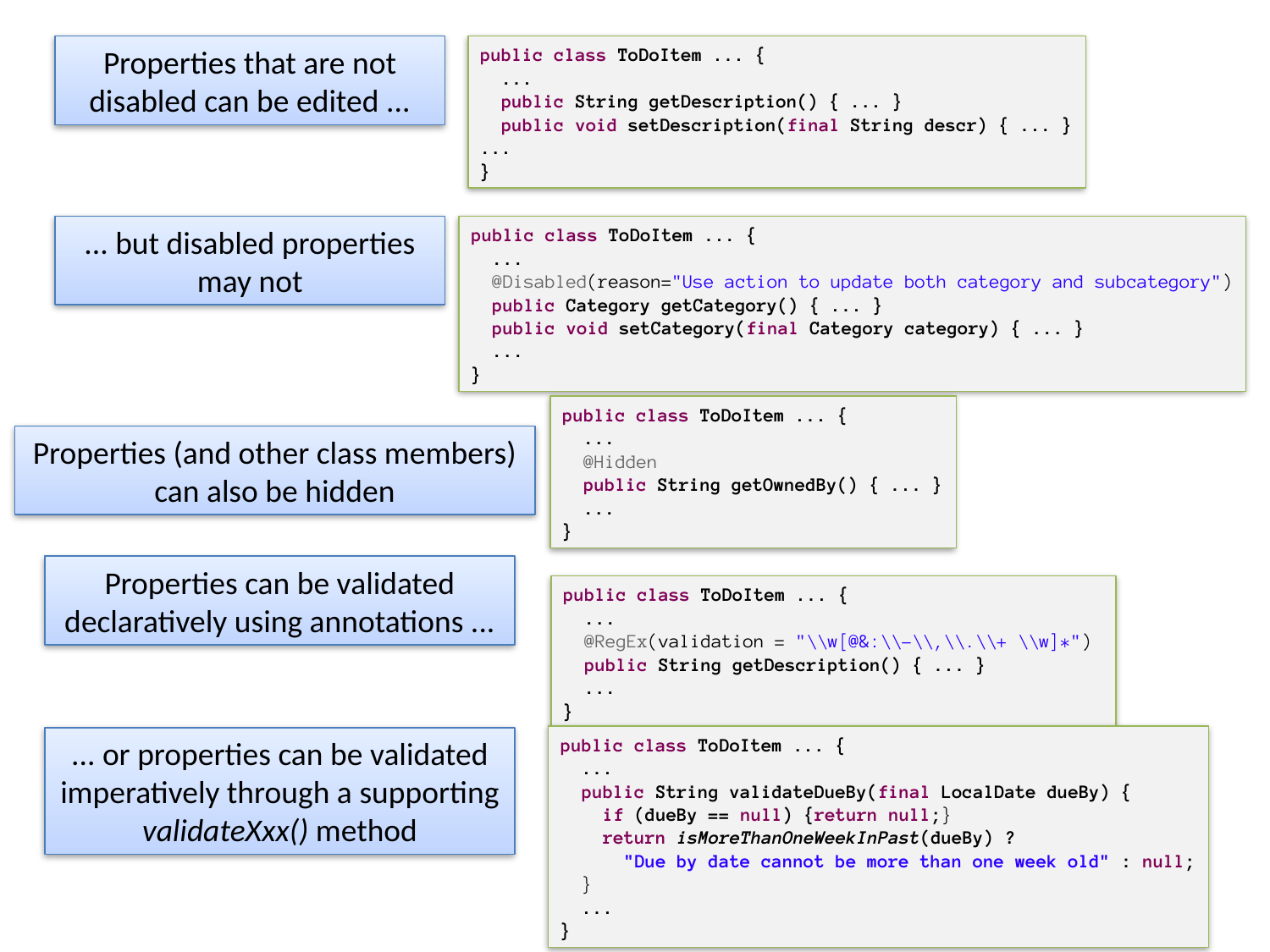

Properties that are not disabled can be edited ...
public class ToDoItem ... {
  ...
  public String getDescription() { ... }
  public void setDescription(final String descr) { ... }
...
}
... but disabled properties may not
public class ToDoItem ... {
  ...
  @Disabled(reason="Use action to update both category and subcategory")
  public Category getCategory() { ... }
  public void setCategory(final Category category) { ... }
  ...
}
public class ToDoItem ... {
  ...
  @Hidden
  public String getOwnedBy() { ... }
  ...
}
Properties (and other class members) can also be hidden
Properties can be validated declaratively using annotations ...
public class ToDoItem ... {
  ...
  @RegEx(validation = "\\w[@&:\\-\\,\\.\\+ \\w]*")
  public String getDescription() { ... }
  ...
}
public class ToDoItem ... {
  ...
  public String validateDueBy(final LocalDate dueBy) {
    if (dueBy == null) {return null;}
    return isMoreThanOneWeekInPast(dueBy) ?
      "Due by date cannot be more than one week old" : null;
  }
  ...
}
... or properties can be validated imperatively through a supporting validateXxx() method